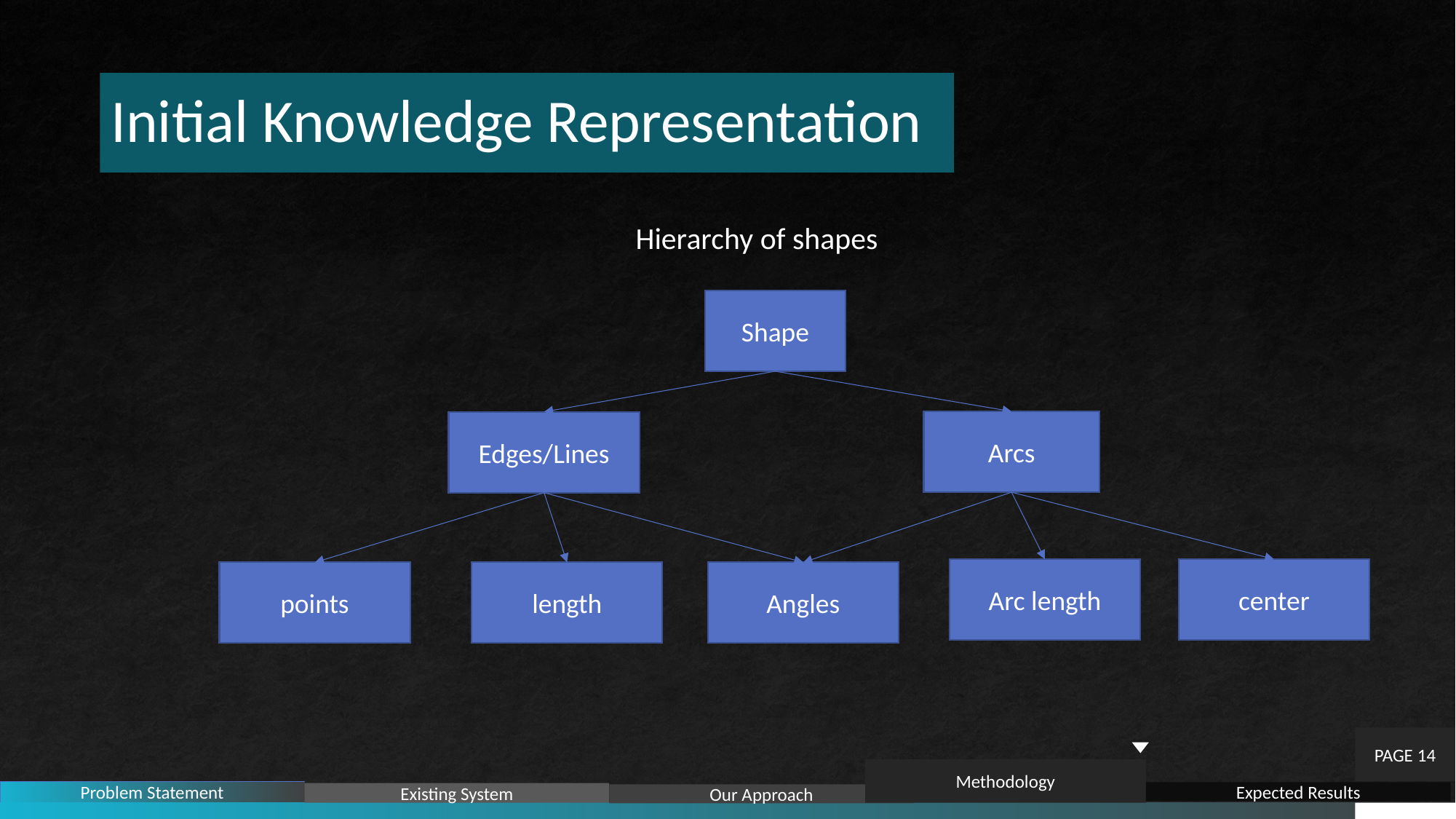

# Initial Knowledge Representation
Hierarchy of shapes

Shape
Arcs
Edges/Lines
Arc length
center
points
length
Angles
PAGE 14

Methodology
Problem Statement
Expected Results
Existing System
Our Approach